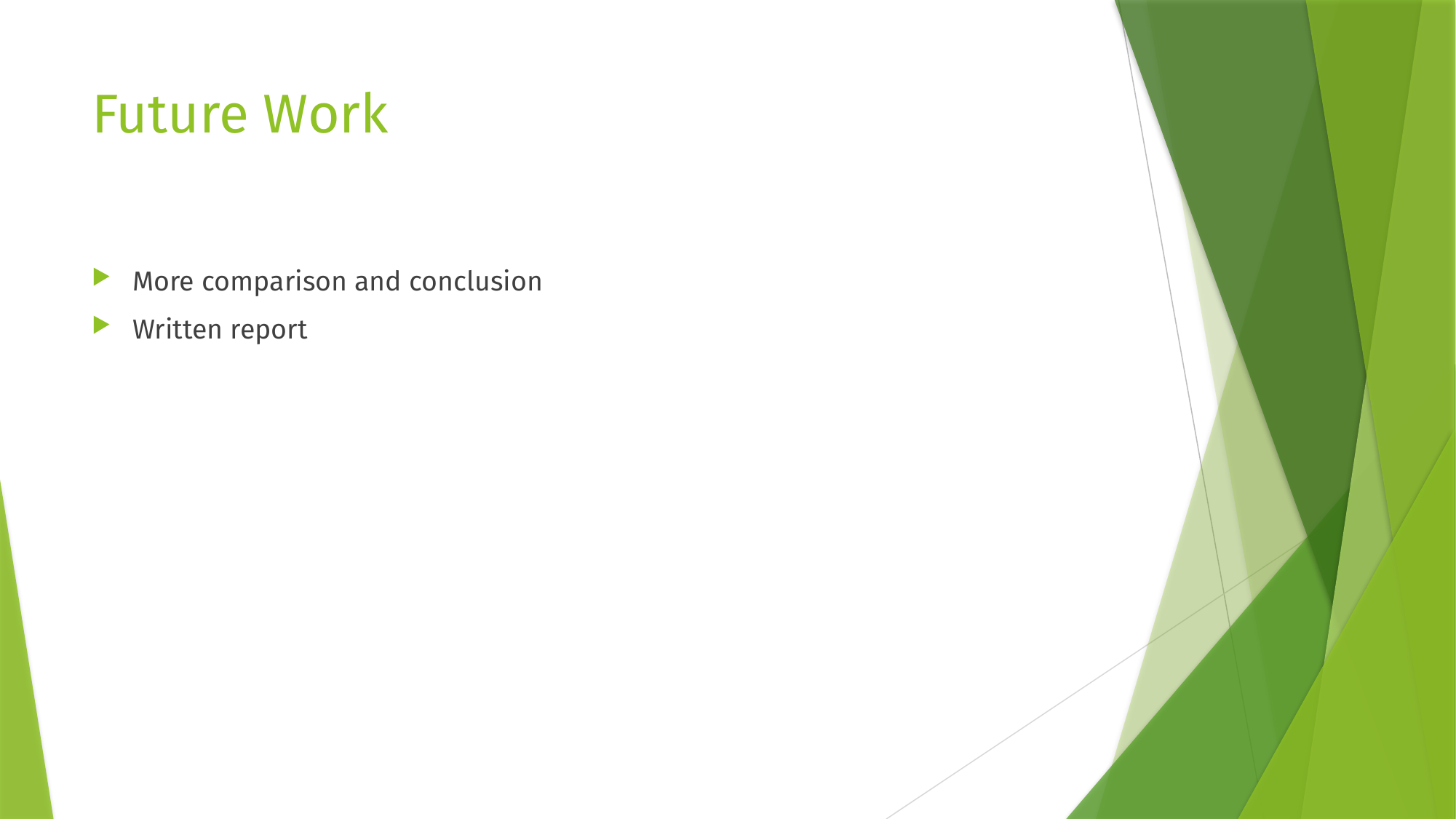

# Future Work
More comparison and conclusion
Written report